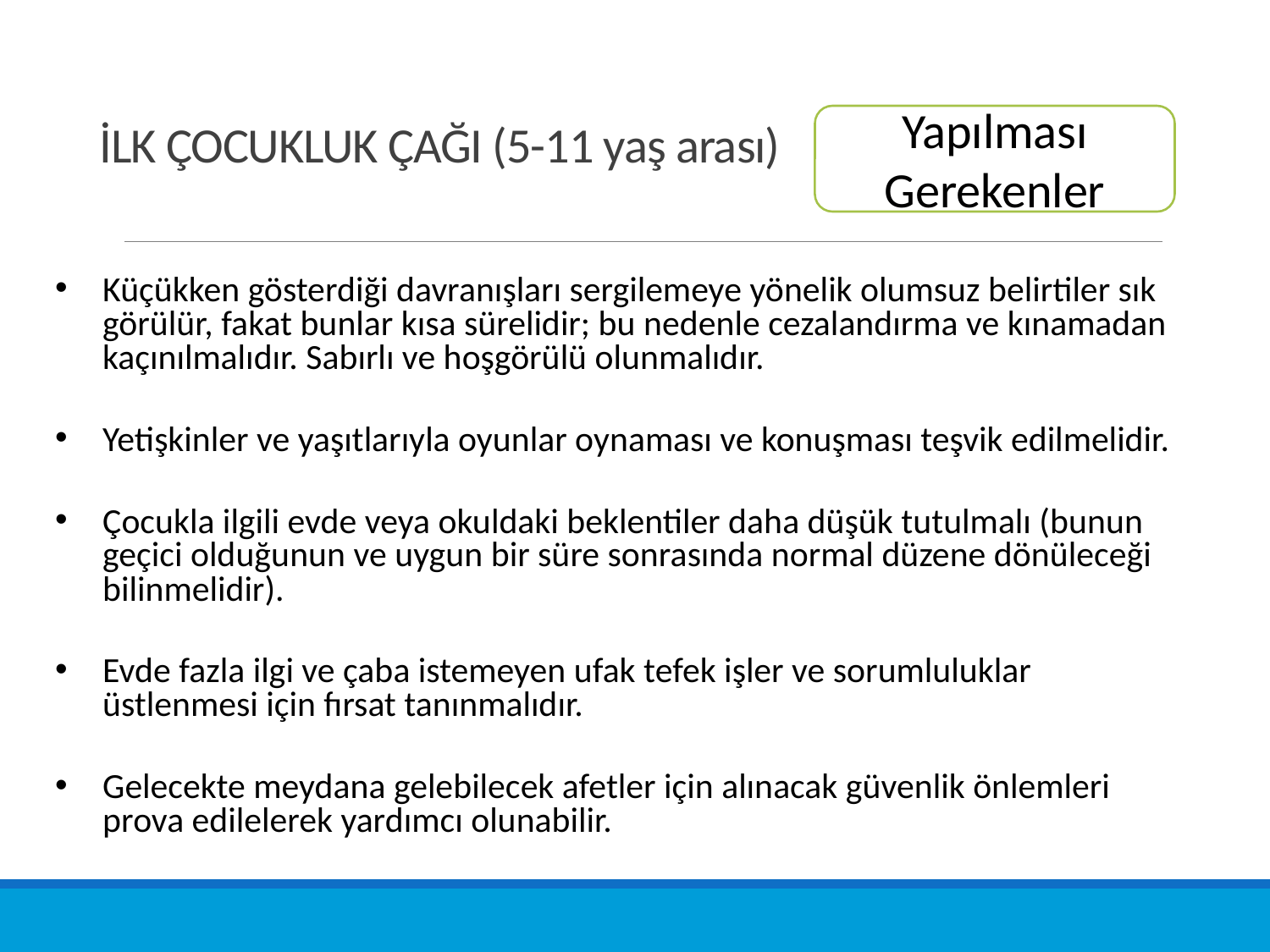

# İLK ÇOCUKLUK ÇAĞI (5-11 yaş arası)
Yapılması Gerekenler
Küçükken gösterdiği davranışları sergilemeye yönelik olumsuz belirtiler sık görülür, fakat bunlar kısa sürelidir; bu nedenle cezalandırma ve kınamadan kaçınılmalıdır. Sabırlı ve hoşgörülü olunmalıdır.

Yetişkinler ve yaşıtlarıyla oyunlar oynaması ve konuşması teşvik edilmelidir.

Çocukla ilgili evde veya okuldaki beklentiler daha düşük tutulmalı (bunun geçici olduğunun ve uygun bir süre sonrasında normal düzene dönüleceği bilinmelidir).

Evde fazla ilgi ve çaba istemeyen ufak tefek işler ve sorumluluklar üstlenmesi için fırsat tanınmalıdır.

Gelecekte meydana gelebilecek afetler için alınacak güvenlik önlemleri prova edilelerek yardımcı olunabilir.